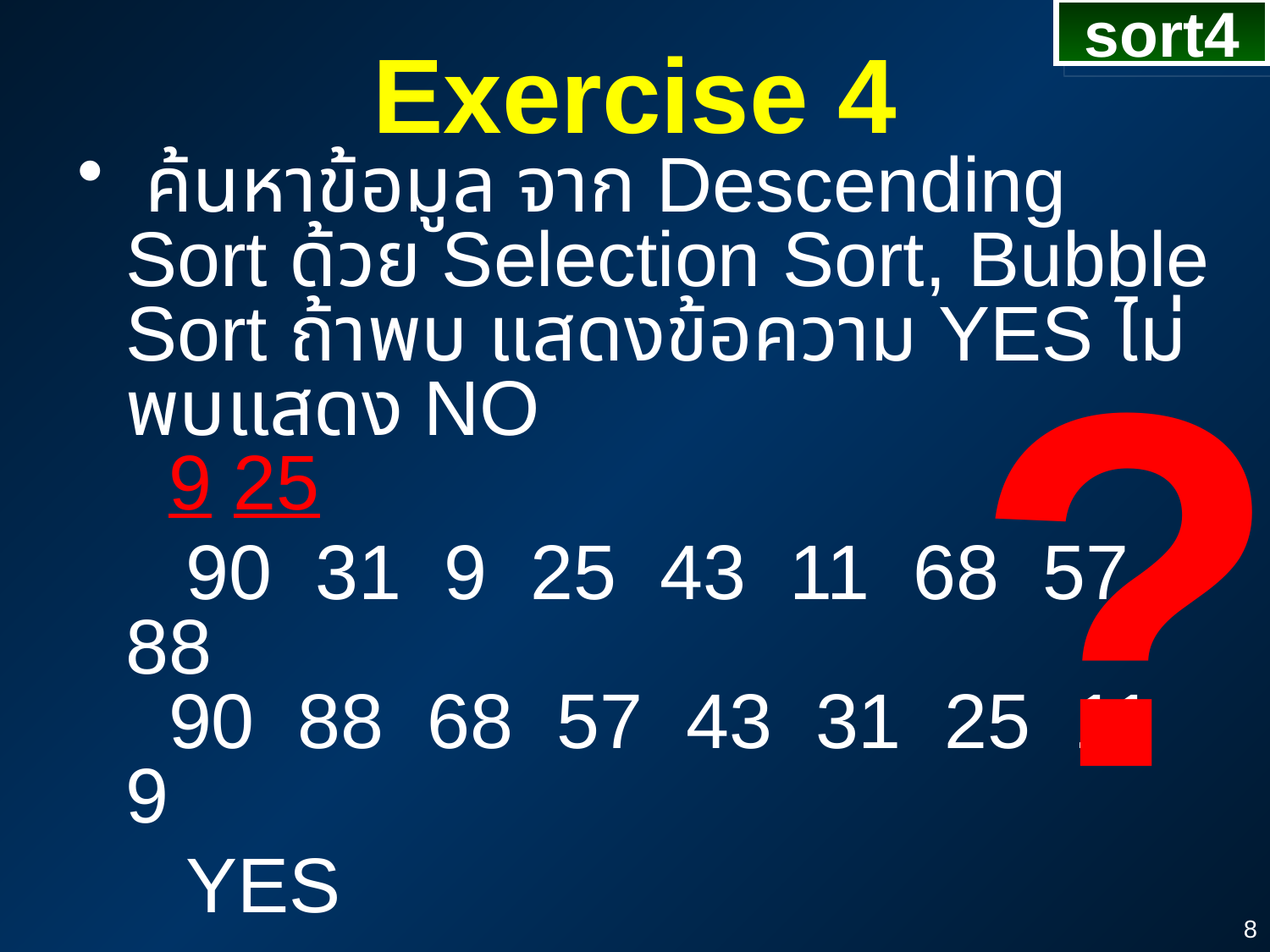

sort4
# Exercise 4
 ค้นหาข้อมูล จาก Descending Sort ด้วย Selection Sort, Bubble Sort ถ้าพบ แสดงข้อความ YES ไม่พบแสดง NO
  9 25
     90  31  9  25  43  11  68  57  88
  90  88  68  57  43  31  25  11  9
     YES
?
8